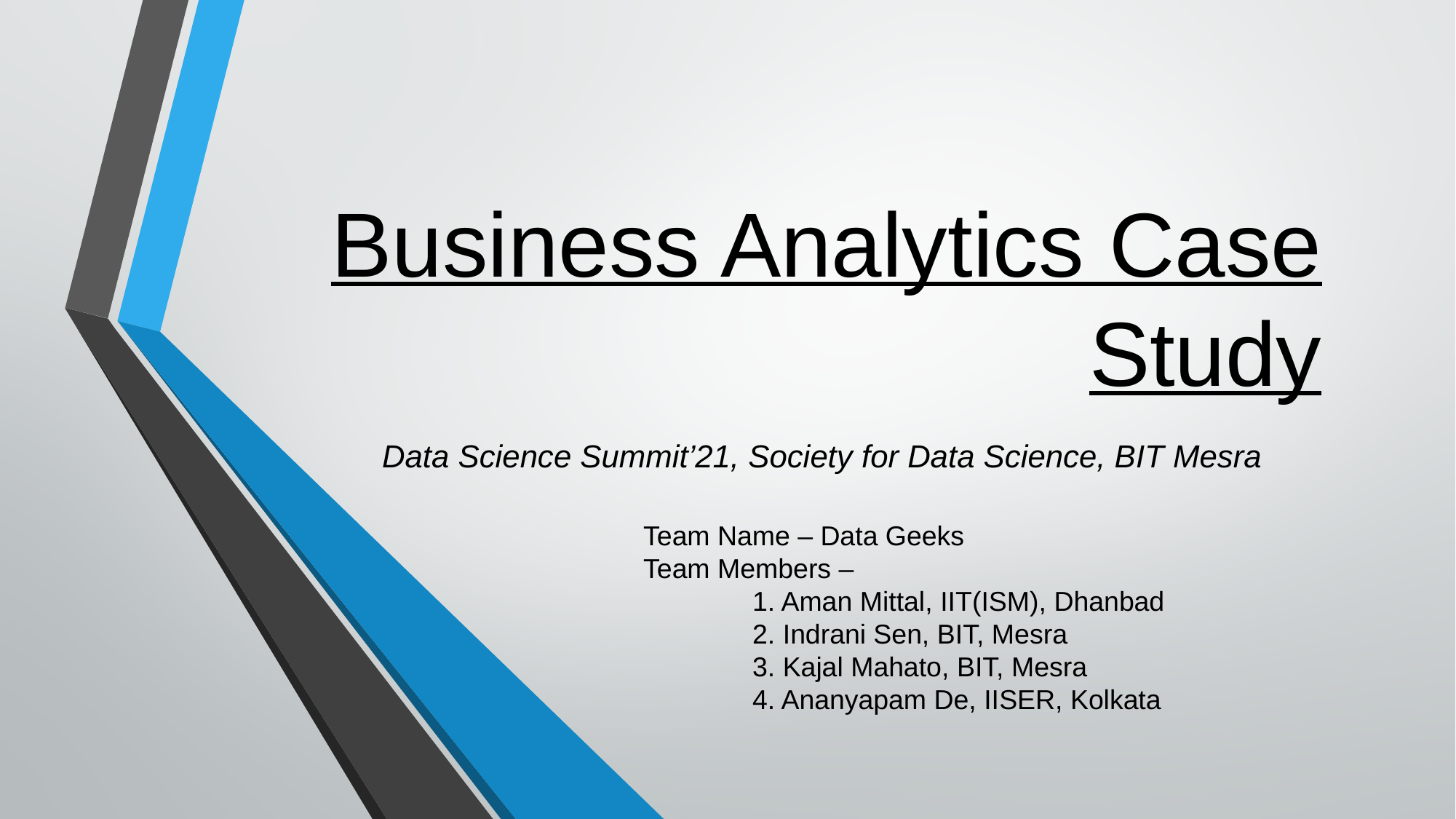

# Business Analytics Case Study
Data Science Summit’21, Society for Data Science, BIT Mesra
Team Name – Data Geeks
Team Members –
	1. Aman Mittal, IIT(ISM), Dhanbad
	2. Indrani Sen, BIT, Mesra
	3. Kajal Mahato, BIT, Mesra
	4. Ananyapam De, IISER, Kolkata